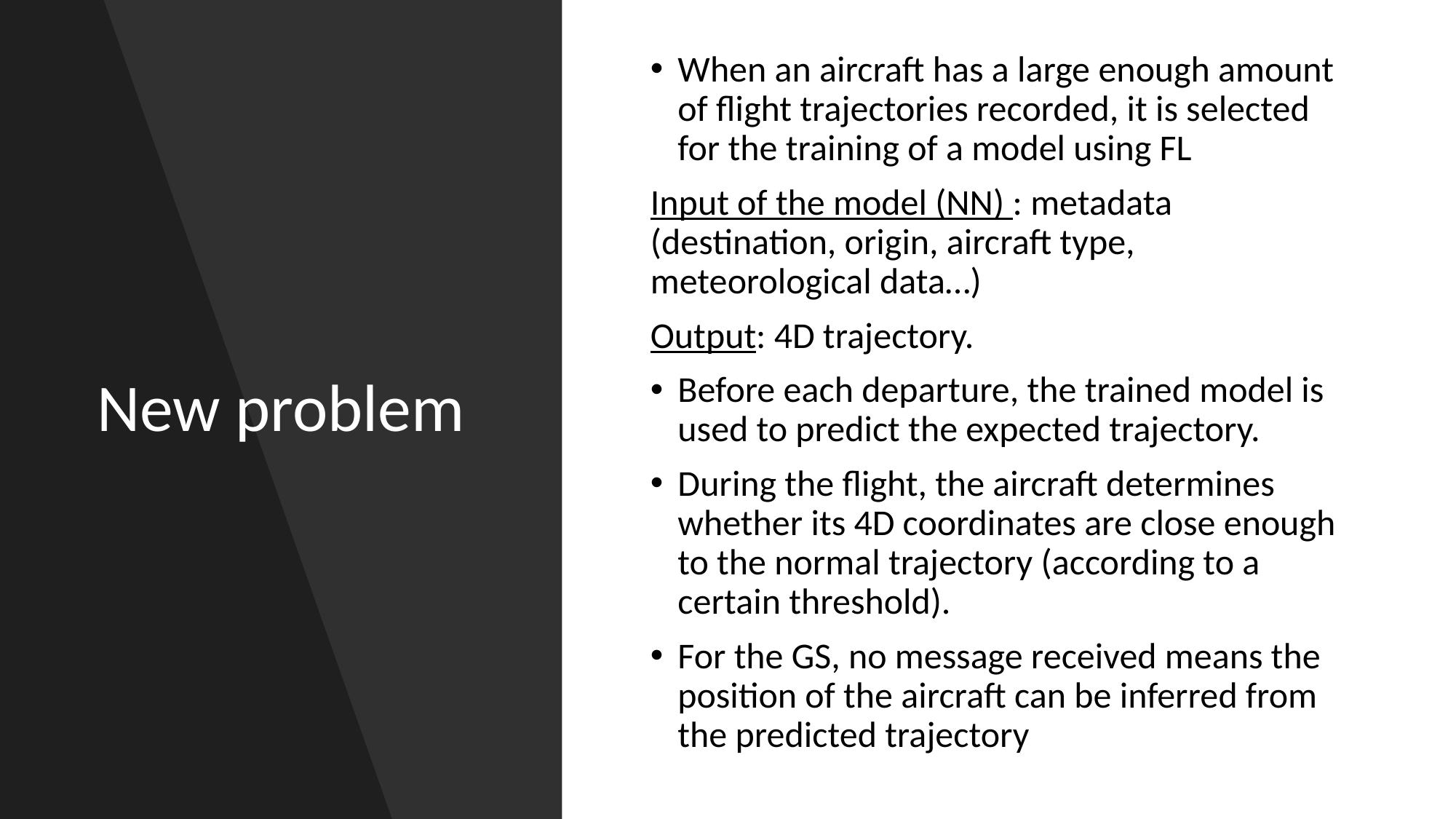

When an aircraft has a large enough amount of flight trajectories recorded, it is selected for the training of a model using FL
Input of the model (NN) : metadata (destination, origin, aircraft type, meteorological data…)
Output: 4D trajectory.
Before each departure, the trained model is used to predict the expected trajectory.
During the flight, the aircraft determines whether its 4D coordinates are close enough to the normal trajectory (according to a certain threshold).
For the GS, no message received means the position of the aircraft can be inferred from the predicted trajectory
# New problem